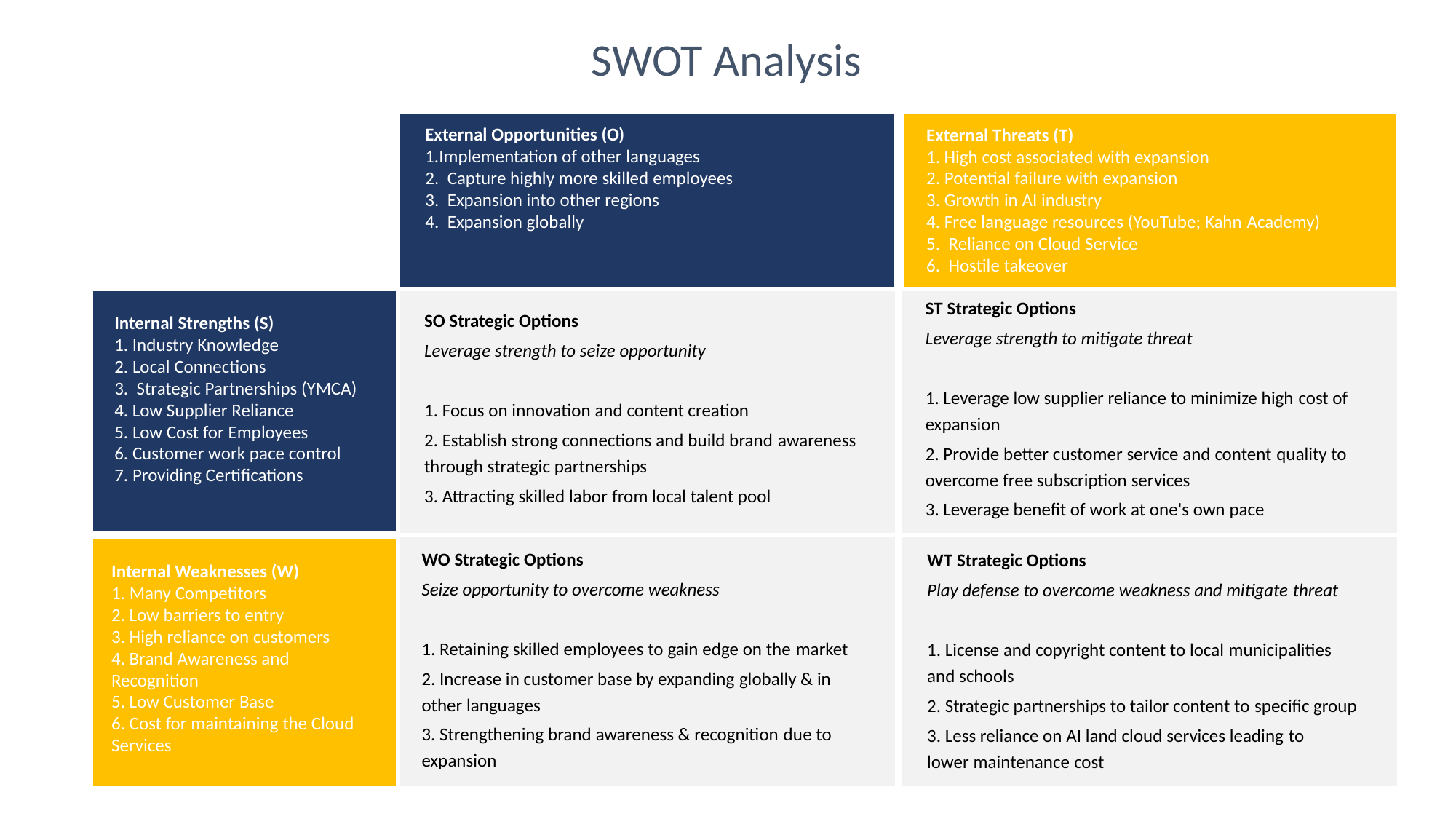

SWOT Analysis

WRITE YOUR SUBTITLE HERE
External Opportunities (O) ​
Implementation of other languages​
2.  Capture highly more skilled employees​
3.  Expansion into other regions​
4.  Expansion globally
External Threats (T) ​
 High cost associated with expansion​
2. Potential failure with expansion​
3. Growth in AI industry​
4. Free language resources (YouTube; Kahn Academy)​
5.  Reliance on Cloud Service ​
6.  Hostile takeover
ST Strategic Options​
Leverage strength to mitigate threat​
​
1. Leverage low supplier reliance to minimize high cost of expansion​
2. Provide better customer service and content quality to overcome free subscription services​
3. Leverage benefit of work at one's own pace

SO Strategic Options​
Leverage strength to seize opportunity​
​
1. Focus on innovation and content creation​
2. Establish strong connections and build brand awareness through strategic partnerships​
3. Attracting skilled labor from local talent pool
Internal Strengths (S)​
 Industry Knowledge​
2. Local Connections​
3.  Strategic Partnerships (YMCA)​
4. Low Supplier Reliance ​
5. Low Cost for Employees​
6. Customer work pace control​
7. Providing Certifications
WT Strategic Options​
Play defense to overcome weakness and mitigate threat​
​
1. License and copyright content to local municipalities and schools​
2. Strategic partnerships to tailor content to specific group​
3. Less reliance on AI land cloud services leading to lower maintenance cost​

WO Strategic Options​
Seize opportunity to overcome weakness​
​
1. Retaining skilled employees to gain edge on the market​
2. Increase in customer base by expanding globally & in other languages​
3. Strengthening brand awareness & recognition due to expansion
Internal Weaknesses (W)​
 Many Competitors​
2. Low barriers to entry​
3. High reliance on customers​
4. Brand Awareness and Recognition​
5. Low Customer Base​
6. Cost for maintaining the Cloud Services